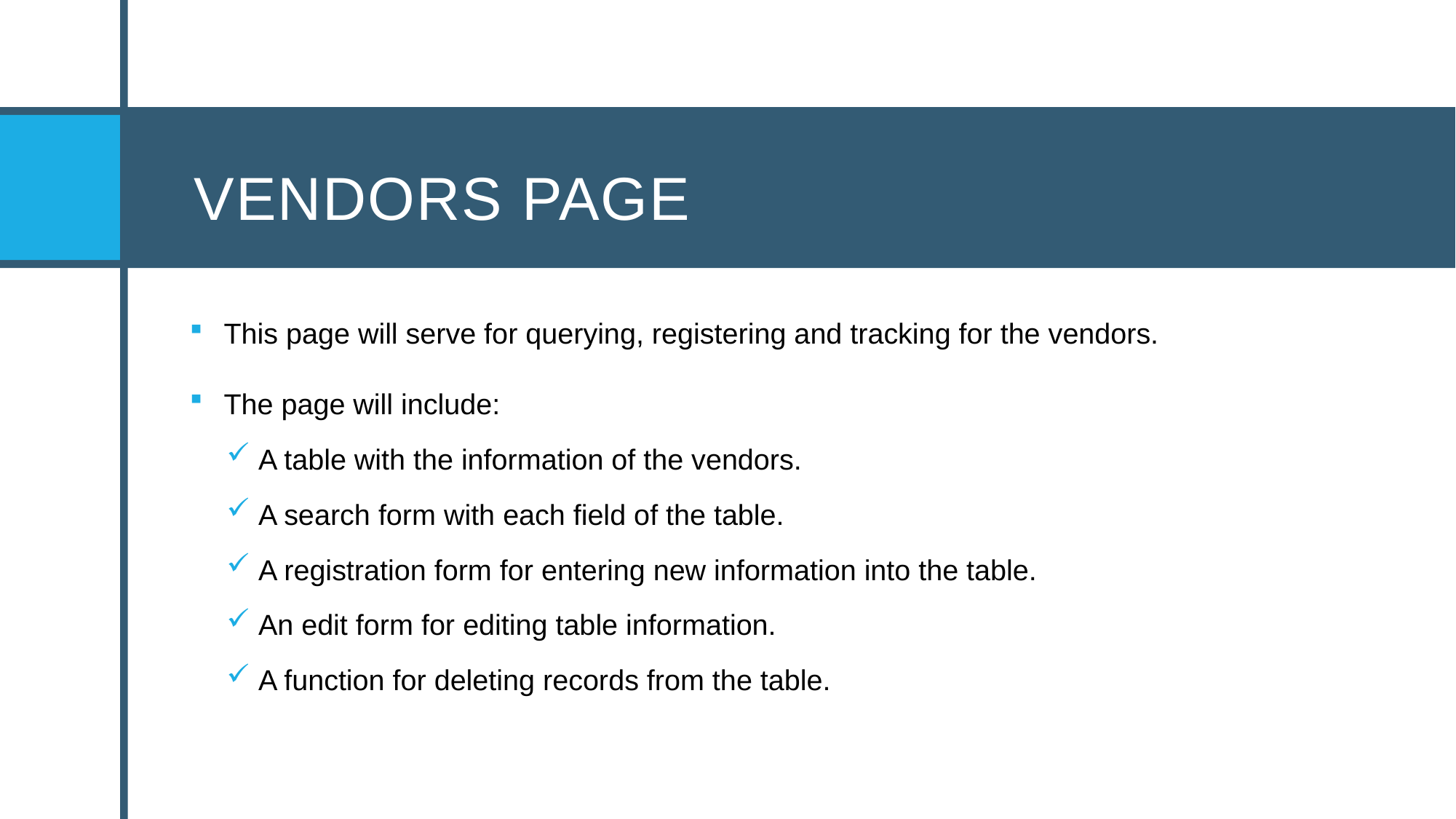

# Vendors PAGE
This page will serve for querying, registering and tracking for the vendors.
The page will include:
 A table with the information of the vendors.
 A search form with each field of the table.
 A registration form for entering new information into the table.
 An edit form for editing table information.
 A function for deleting records from the table.